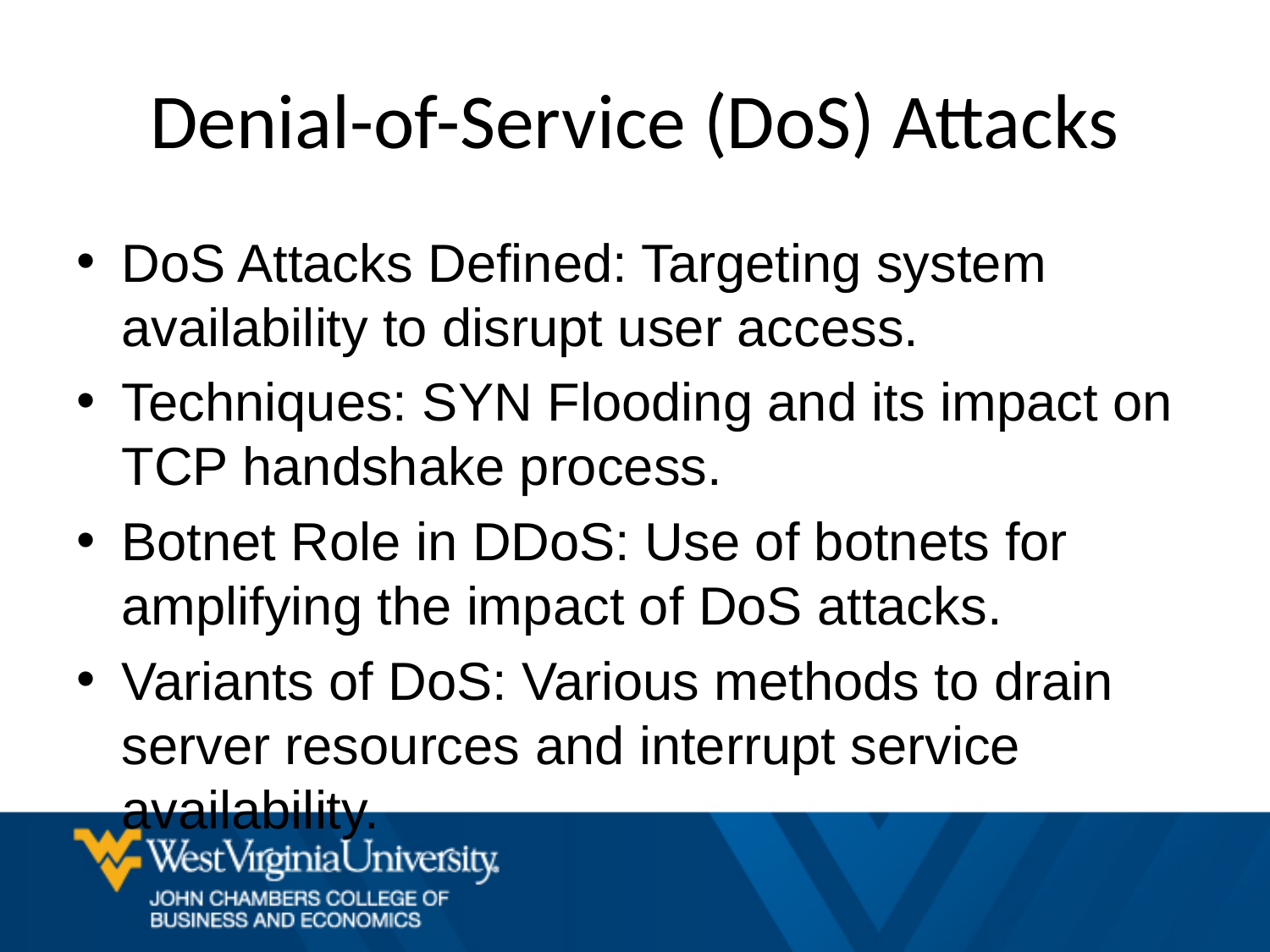

# Denial-of-Service (DoS) Attacks
DoS Attacks Defined: Targeting system availability to disrupt user access.
Techniques: SYN Flooding and its impact on TCP handshake process.
Botnet Role in DDoS: Use of botnets for amplifying the impact of DoS attacks.
Variants of DoS: Various methods to drain server resources and interrupt service availability.